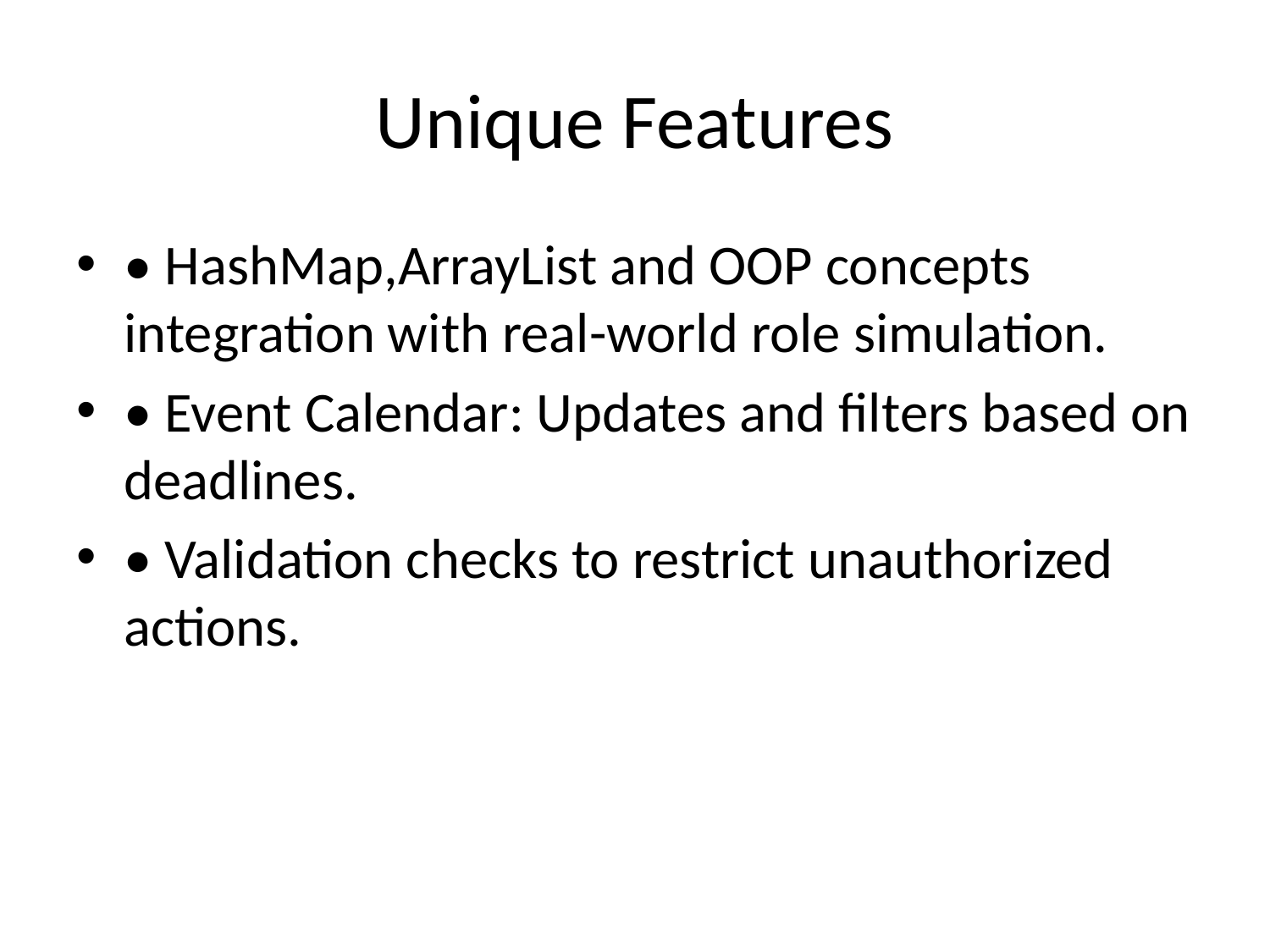

# Unique Features
• HashMap,ArrayList and OOP concepts integration with real-world role simulation.
• Event Calendar: Updates and filters based on deadlines.
• Validation checks to restrict unauthorized actions.